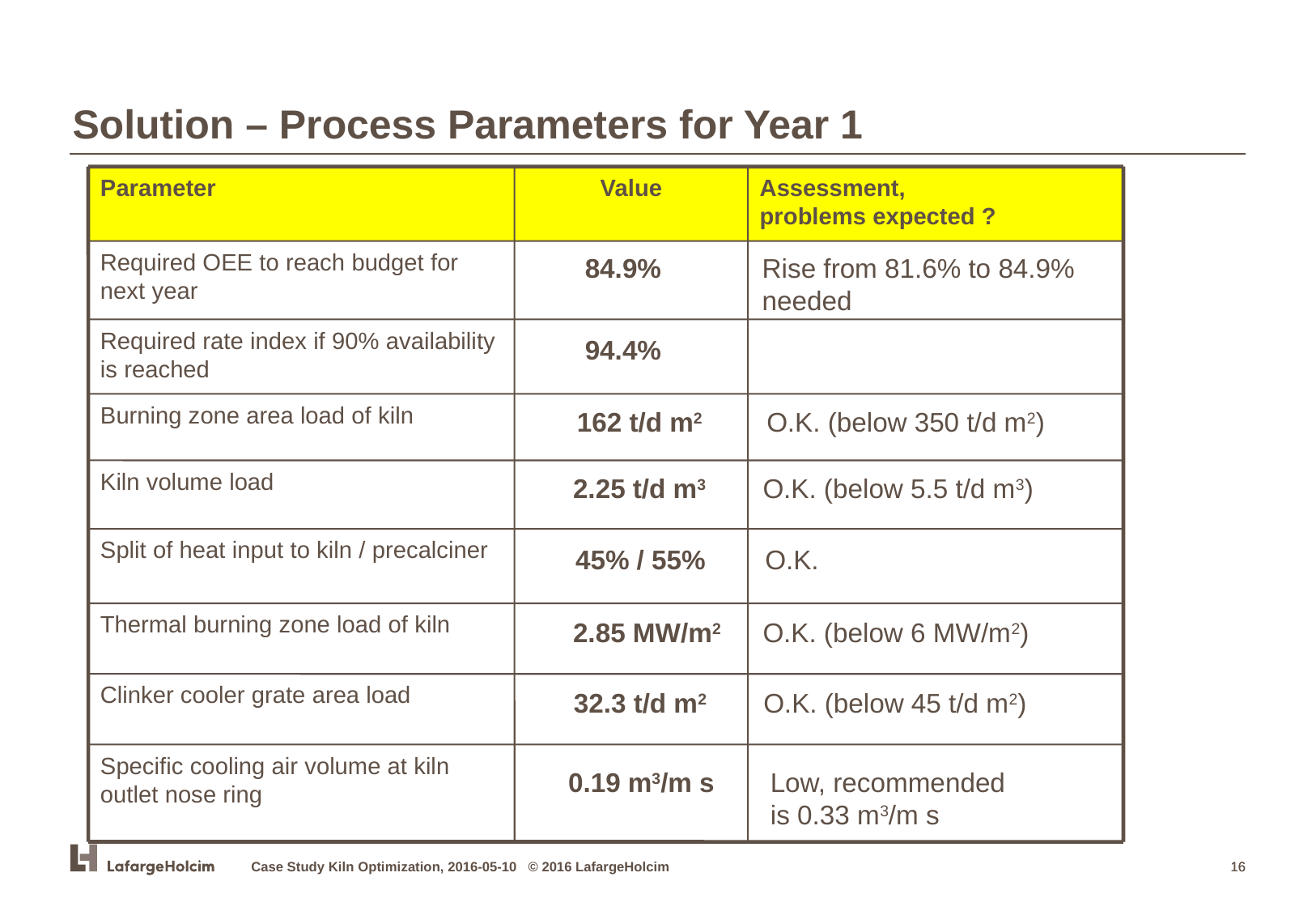

Solution – Process Parameters for Year 1
Parameter

Value

Assessment,
problems expected ?

Required OEE to reach budget for next year

Required rate index if 90% availability is reached

Burning zone area load of kiln

Kiln volume load

Split of heat input to kiln / precalciner

Thermal burning zone load of kiln

Clinker cooler grate area load

Specific cooling air volume at kiln outlet nose ring

84.9%	Rise from 81.6% to 84.9%
	needed
94.4%
162 t/d m2	O.K. (below 350 t/d m2)
2.25 t/d m3	O.K. (below 5.5 t/d m3)
45% / 55%	O.K.
2.85 MW/m2	O.K. (below 6 MW/m2)
32.3 t/d m2 	O.K. (below 45 t/d m2)
0.19 m3/m s 	Low, recommended
	is 0.33 m3/m s
Case Study Kiln Optimization, 2016-05-10   © 2016 LafargeHolcim
16
16